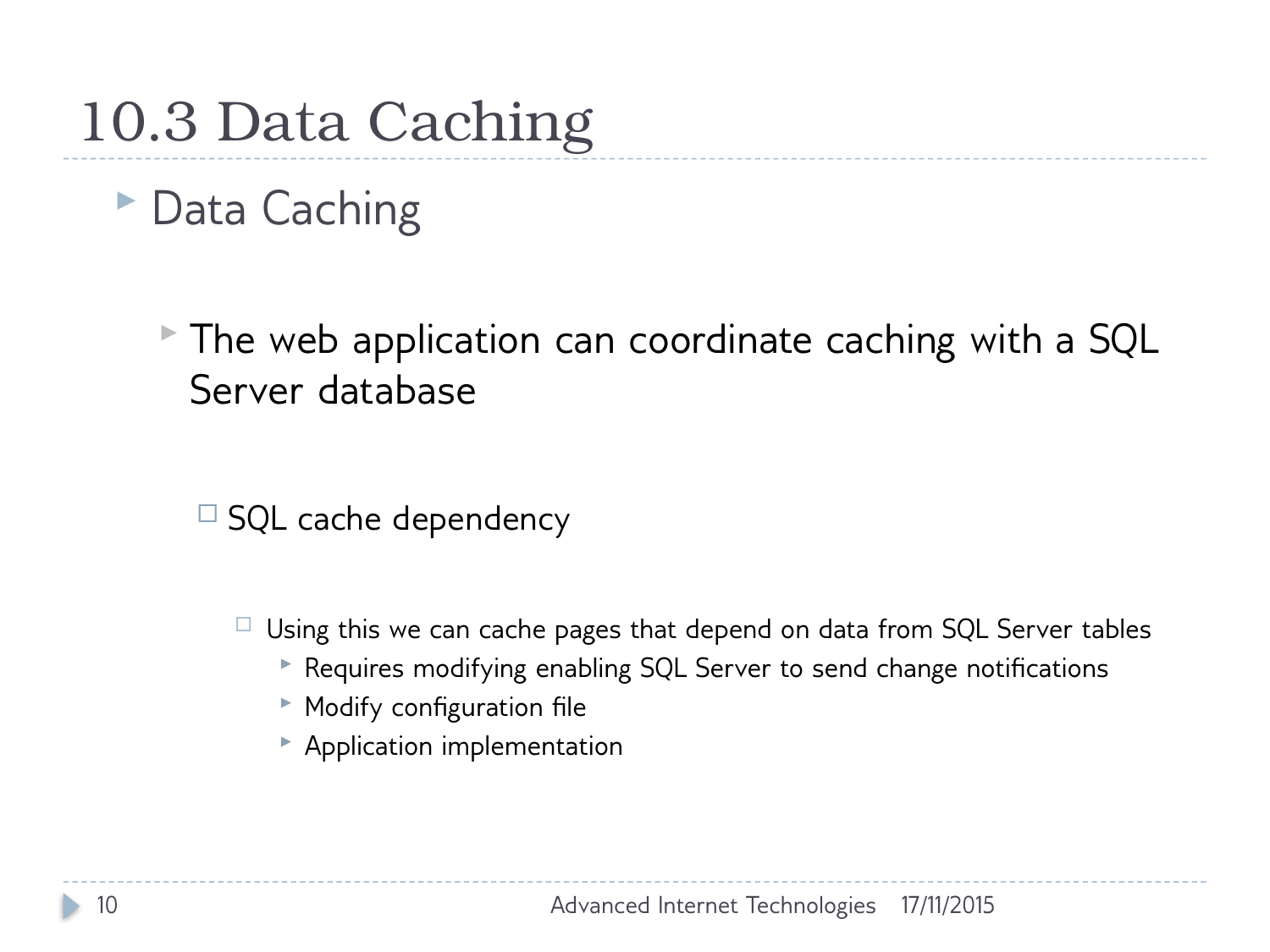

# 10.3 Data Caching
Data Caching

The web application can coordinate caching with a SQL Server database

SQL cache dependency

Using this we can cache pages that depend on data from SQL Server tables
Requires modifying enabling SQL Server to send change notifications
Modify configuration file
Application implementation

10
Advanced Internet Technologies
17/11/2015